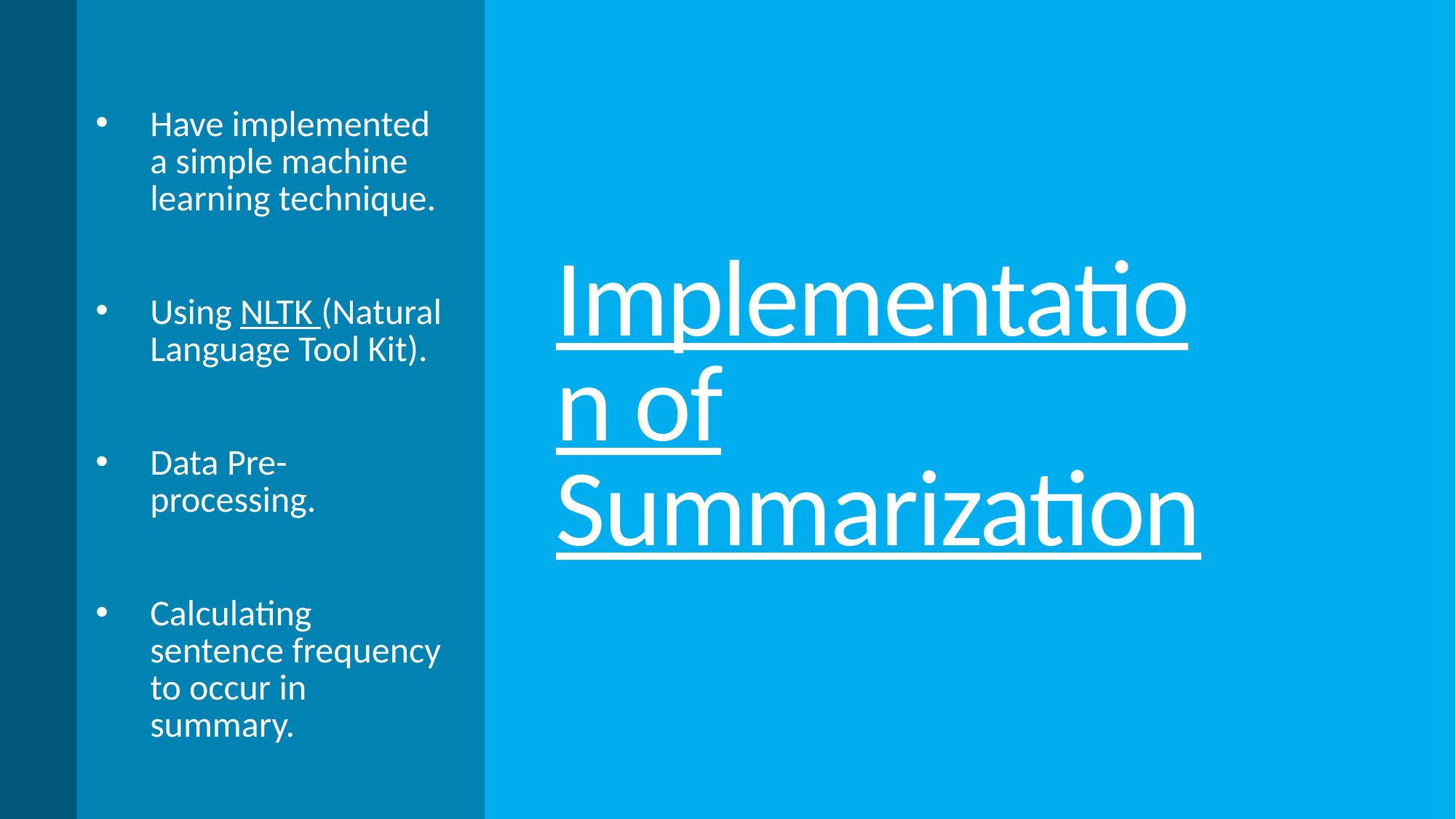

Have implemented a simple machine learning technique.

Using NLTK (Natural Language Tool Kit).

Data Pre-processing.

Calculating sentence frequency to occur in summary.
# Implementation of Summarization